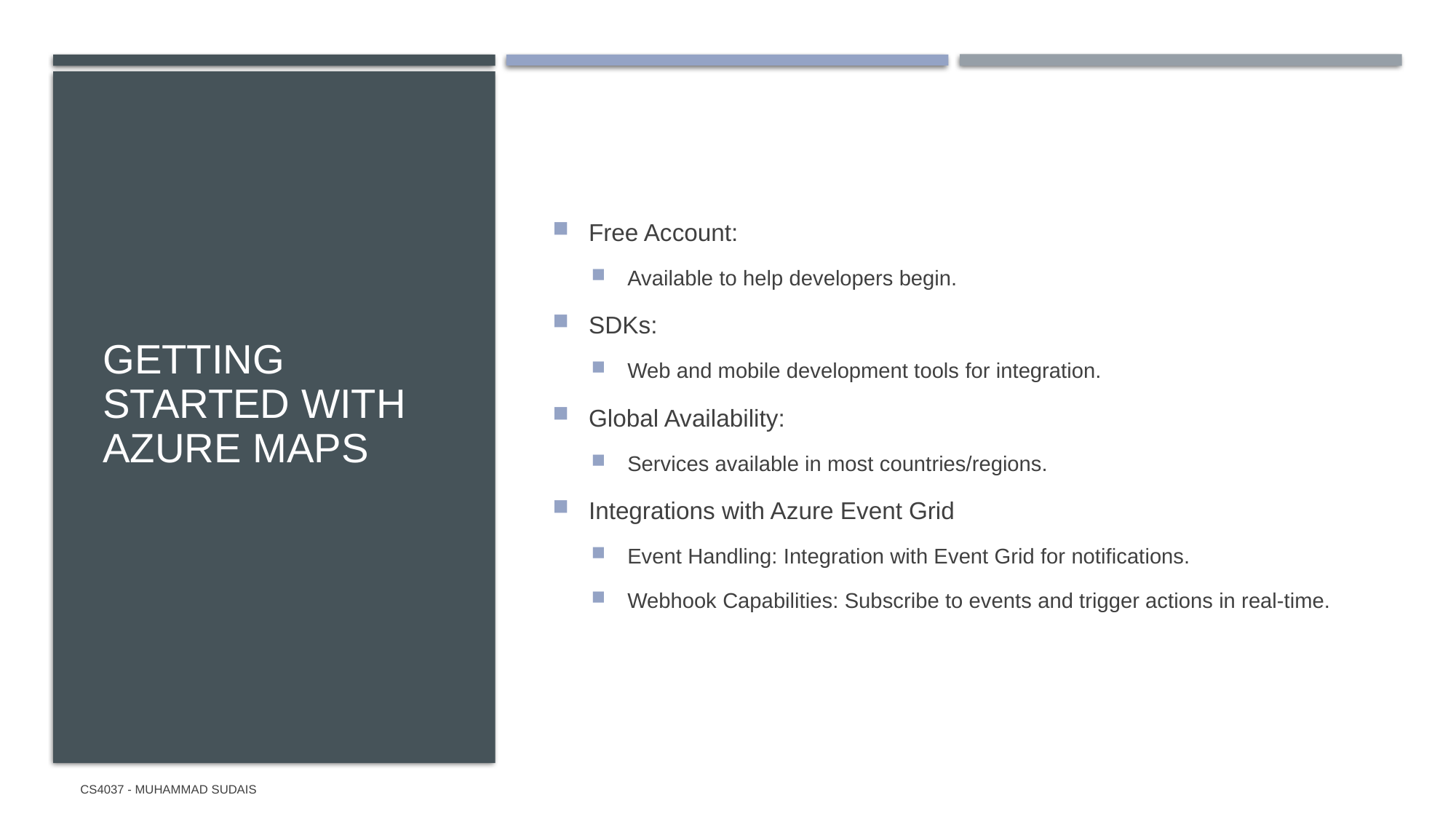

# Getting Started with Azure Maps
Free Account:
Available to help developers begin.
SDKs:
Web and mobile development tools for integration.
Global Availability:
Services available in most countries/regions.
Integrations with Azure Event Grid
Event Handling: Integration with Event Grid for notifications.
Webhook Capabilities: Subscribe to events and trigger actions in real-time.
CS4037 - Muhammad Sudais